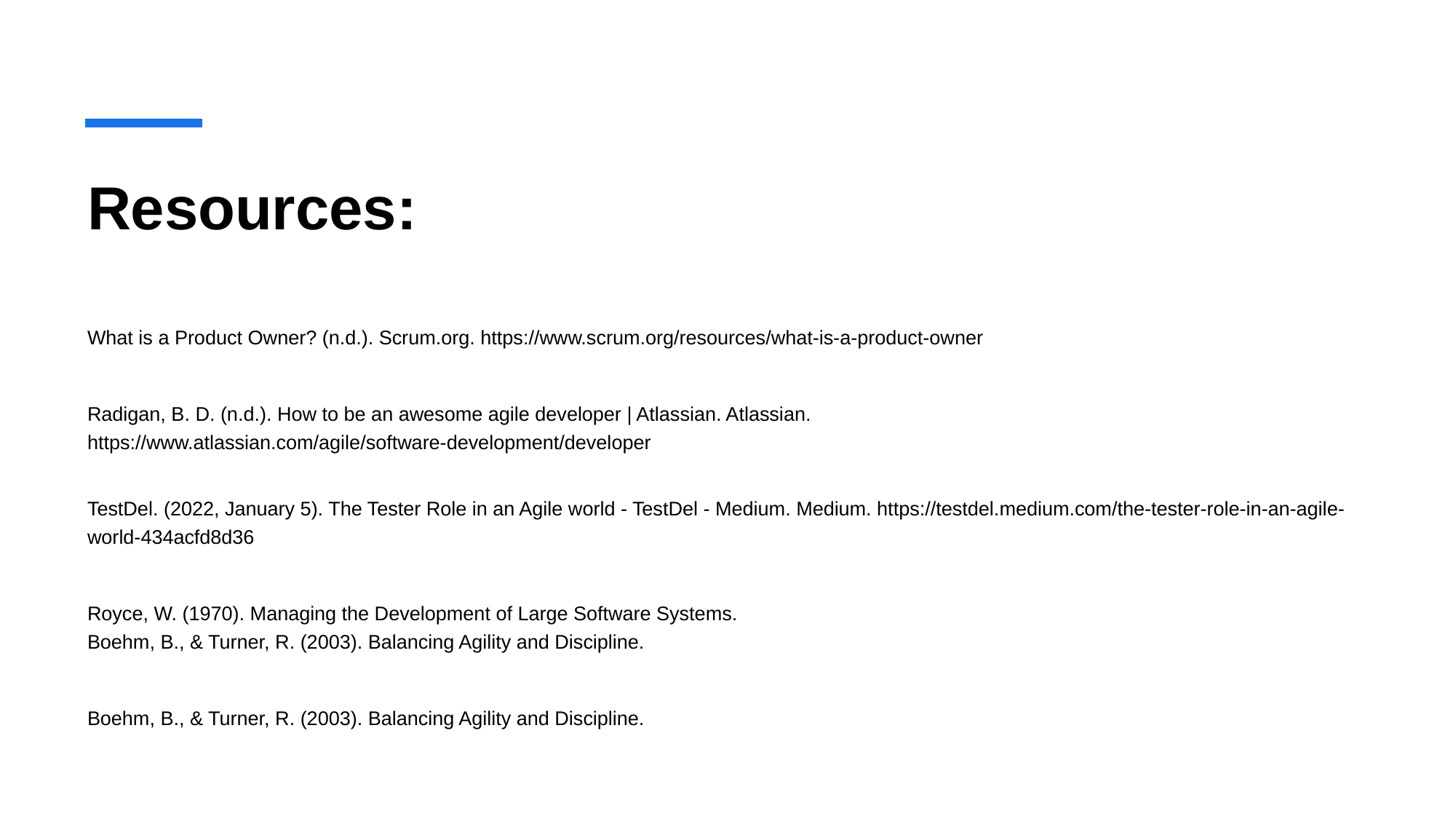

# Resources:
What is a Product Owner? (n.d.). Scrum.org. https://www.scrum.org/resources/what-is-a-product-owner

Radigan, B. D. (n.d.). How to be an awesome agile developer | Atlassian. Atlassian. https://www.atlassian.com/agile/software-development/developer
TestDel. (2022, January 5). The Tester Role in an Agile world - TestDel - Medium. Medium. https://testdel.medium.com/the-tester-role-in-an-agile-world-434acfd8d36

Royce, W. (1970). Managing the Development of Large Software Systems.
Boehm, B., & Turner, R. (2003). Balancing Agility and Discipline.

Boehm, B., & Turner, R. (2003). Balancing Agility and Discipline.